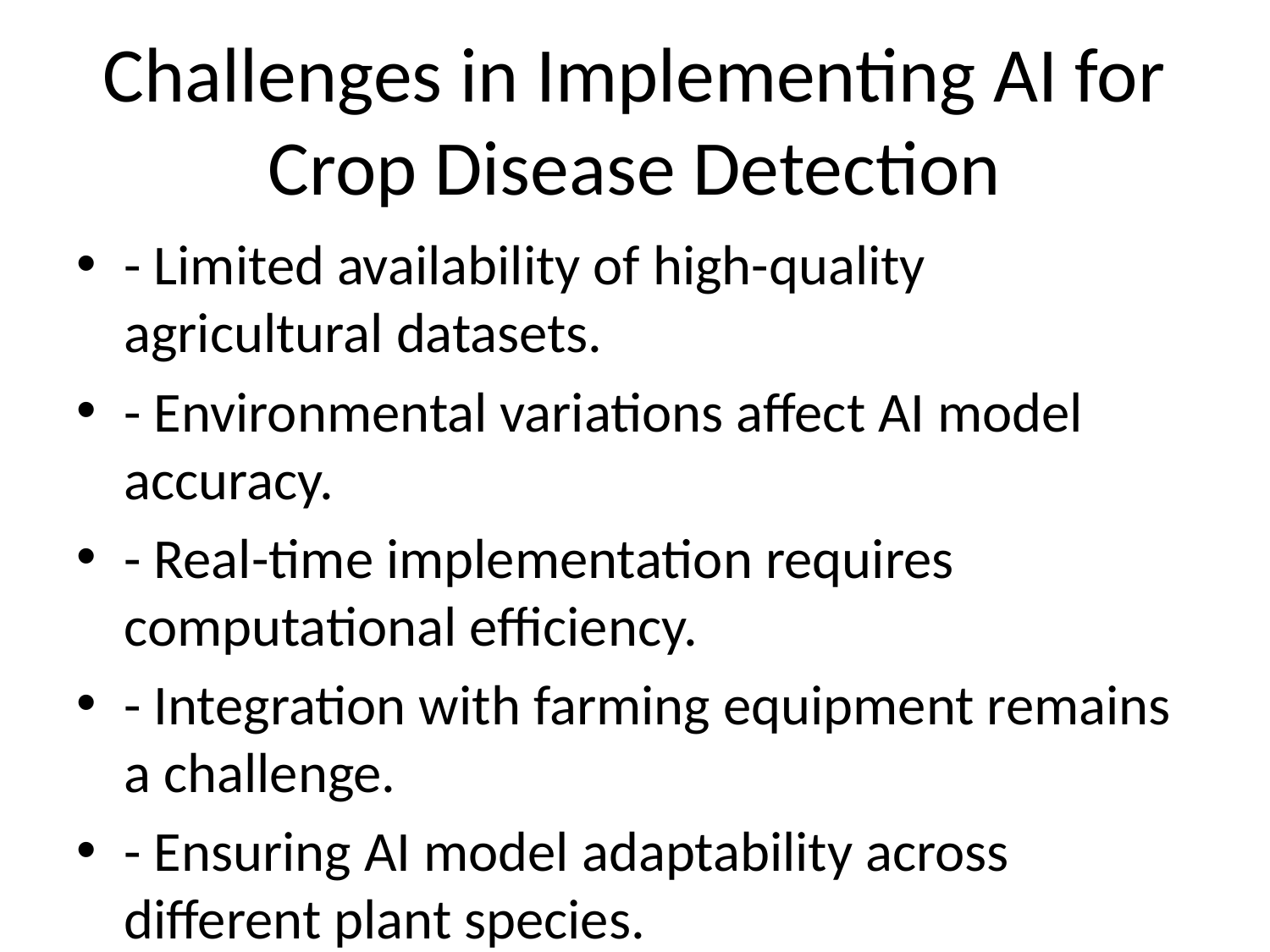

# Challenges in Implementing AI for Crop Disease Detection
- Limited availability of high-quality agricultural datasets.
- Environmental variations affect AI model accuracy.
- Real-time implementation requires computational efficiency.
- Integration with farming equipment remains a challenge.
- Ensuring AI model adaptability across different plant species.